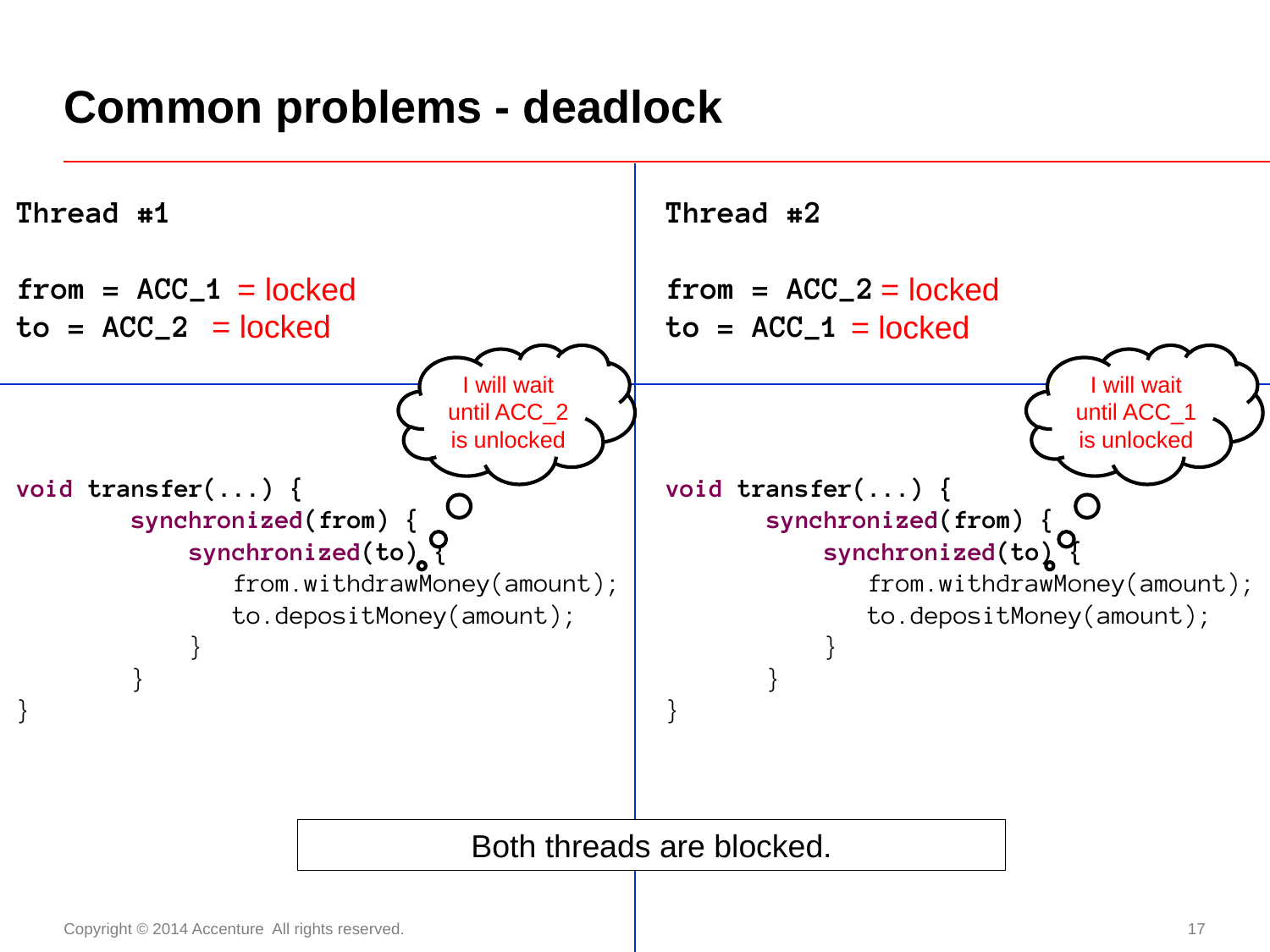

# Common problems - deadlock
Thread #1

from = ACC_1
to = ACC_2

void transfer(...) {
        synchronized(from) {
            synchronized(to) {
               from.withdrawMoney(amount);
               to.depositMoney(amount);
            }
        }
}

Thread #2

from = ACC_2
to = ACC_1

void transfer(...) {
       synchronized(from) {
           synchronized(to) {
              from.withdrawMoney(amount);
              to.depositMoney(amount);
           }
       }
}

= locked
= locked
= locked
= locked
I will wait until ACC_1 is unlocked
I will wait until ACC_2 is unlocked
Thread #1 will acquire his “from” (ACC_1) lock
Thread #2 will acquire his “from” (ACC_2) lock
Both threads are blocked.